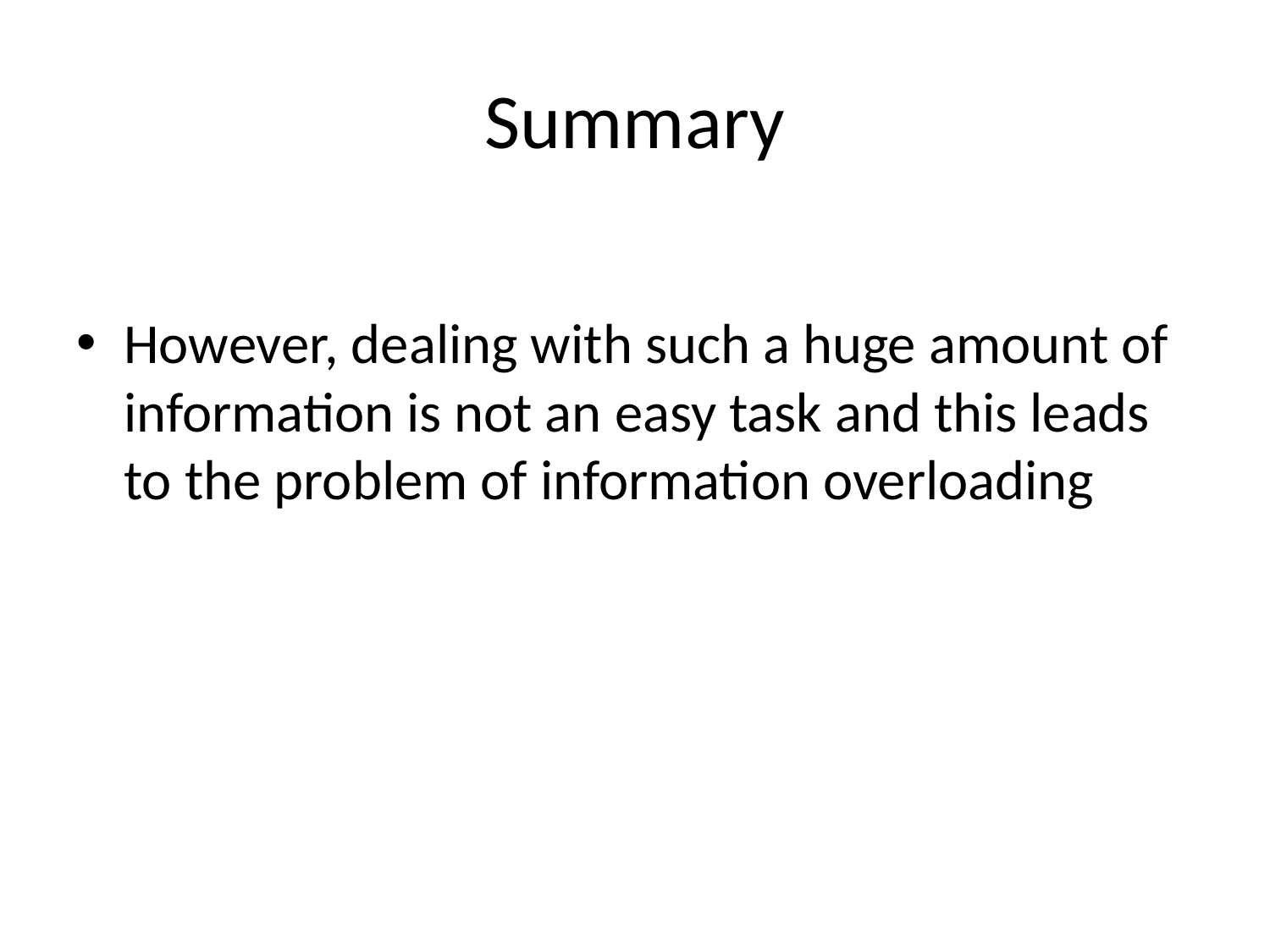

# Summary

However, dealing with such a huge amount of information is not an easy task and this leads to the problem of information overloading